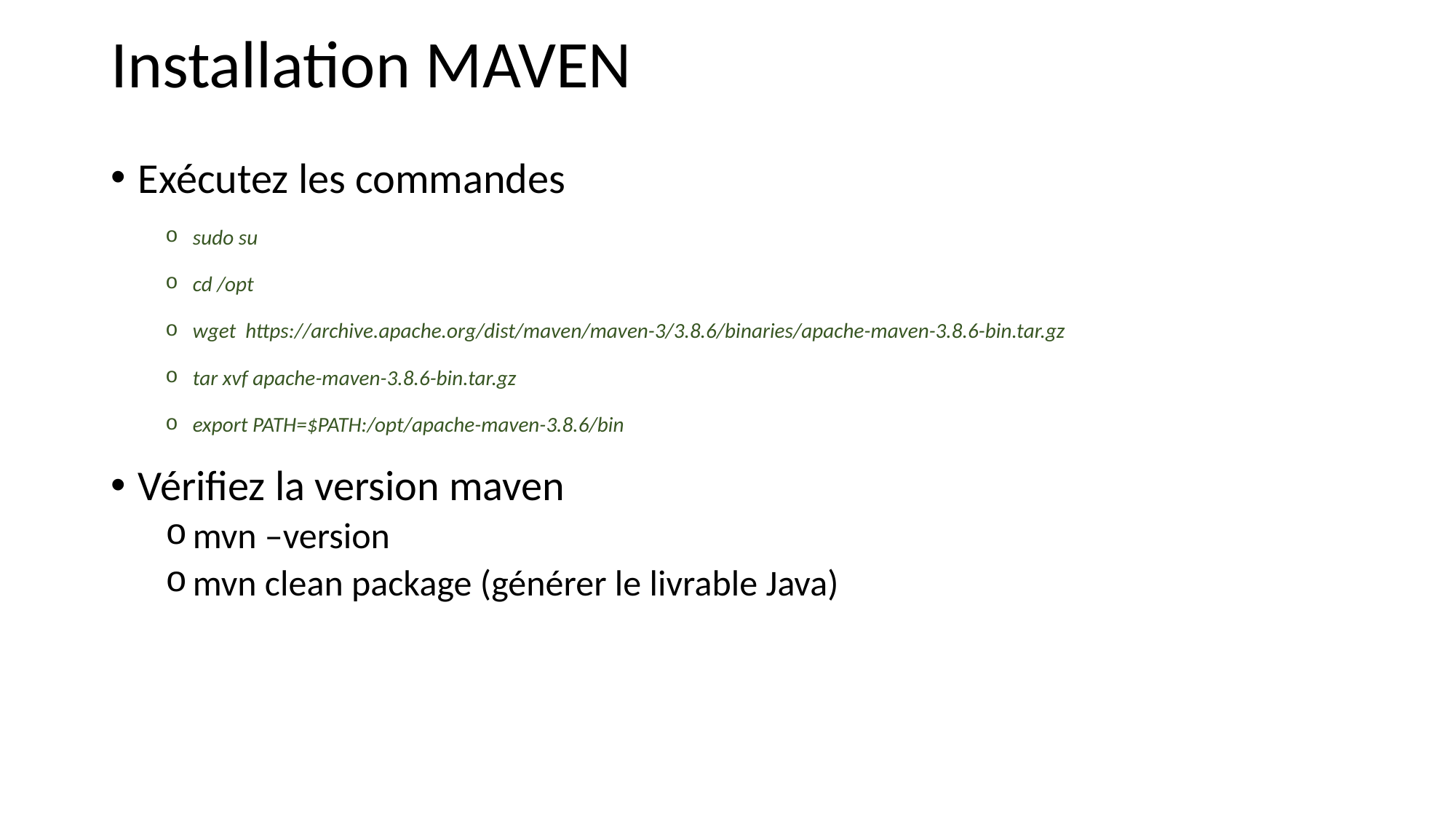

# Installation MAVEN
Exécutez les commandes
sudo su
cd /opt
wget  https://archive.apache.org/dist/maven/maven-3/3.8.6/binaries/apache-maven-3.8.6-bin.tar.gz
tar xvf apache-maven-3.8.6-bin.tar.gz
export PATH=$PATH:/opt/apache-maven-3.8.6/bin
Vérifiez la version maven
mvn –version
mvn clean package (générer le livrable Java)